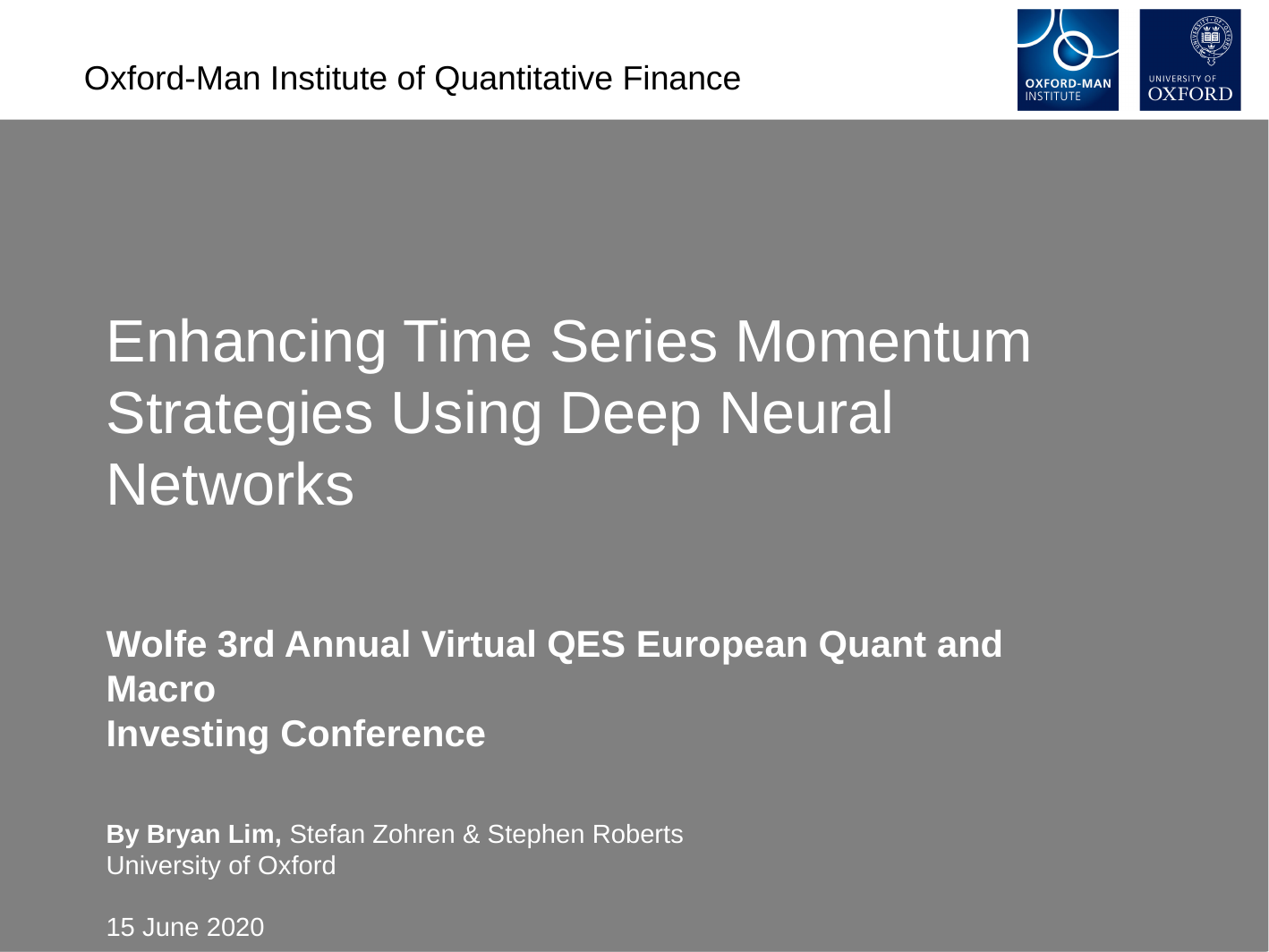

Enhancing Time Series Momentum Strategies Using Deep Neural Networks

Wolfe 3rd Annual Virtual QES European Quant and Macro
Investing Conference

By Bryan Lim, Stefan Zohren & Stephen Roberts
University of Oxford

15 June 2020